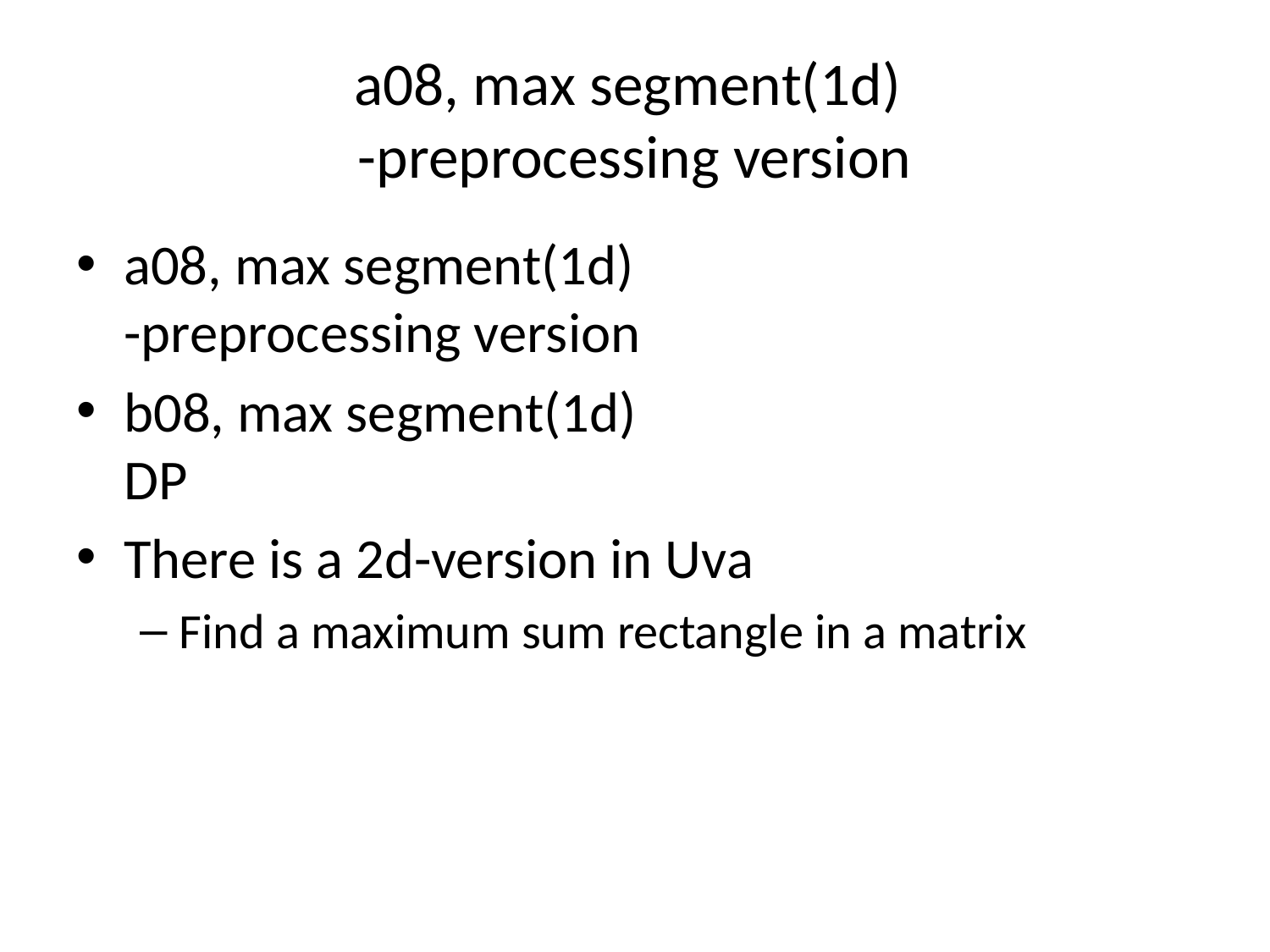

# a08, max segment(1d) -preprocessing version
a08, max segment(1d)
-preprocessing version
b08, max segment(1d)
DP
There is a 2d-version in Uva
Find a maximum sum rectangle in a matrix